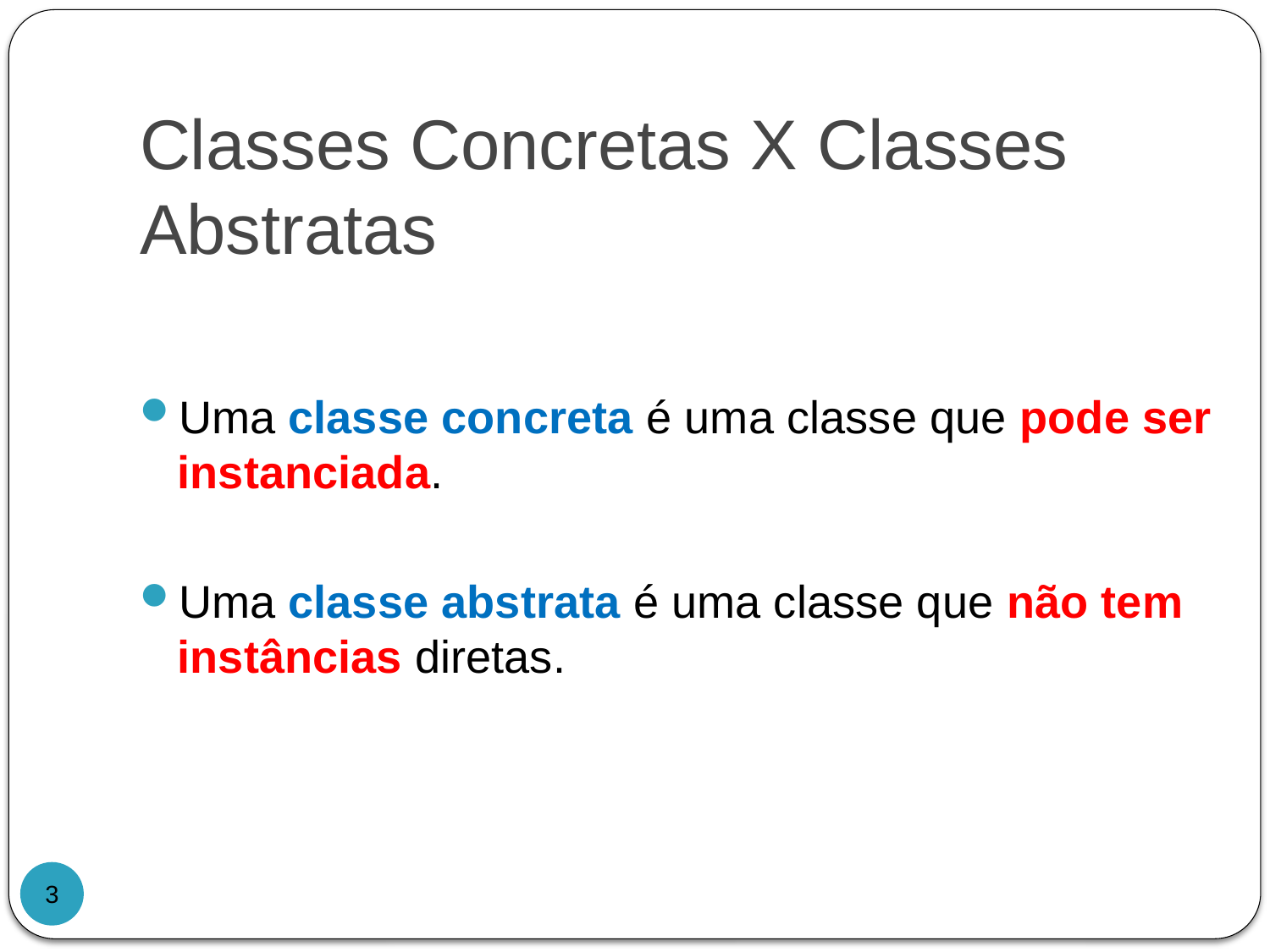

# Classes Concretas X Classes Abstratas

Uma classe concreta é uma classe que pode ser instanciada.

Uma classe abstrata é uma classe que não tem instâncias diretas.

3